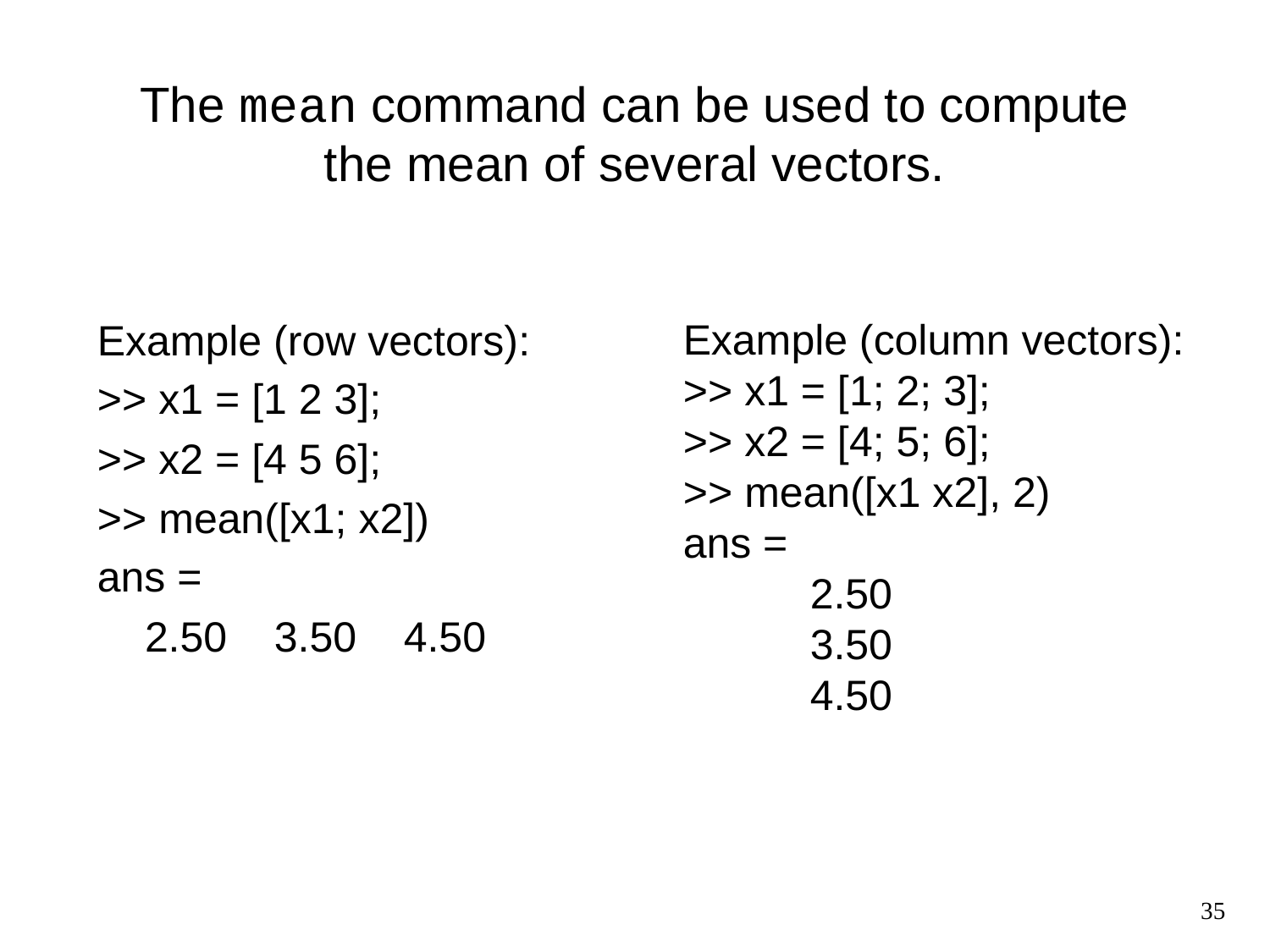

# The mean command can be used to compute the mean of several vectors.
Example (row vectors):
>> x1 = [1 2 3];
>> x2 = [4 5 6];
>> mean([x1; x2])
ans =
    2.50    3.50    4.50

Example (column vectors):
>> x1 = [1; 2; 3];
>> x2 = [4; 5; 6];
>> mean([x1 x2], 2)
ans =
	2.50
	3.50
 	4.50